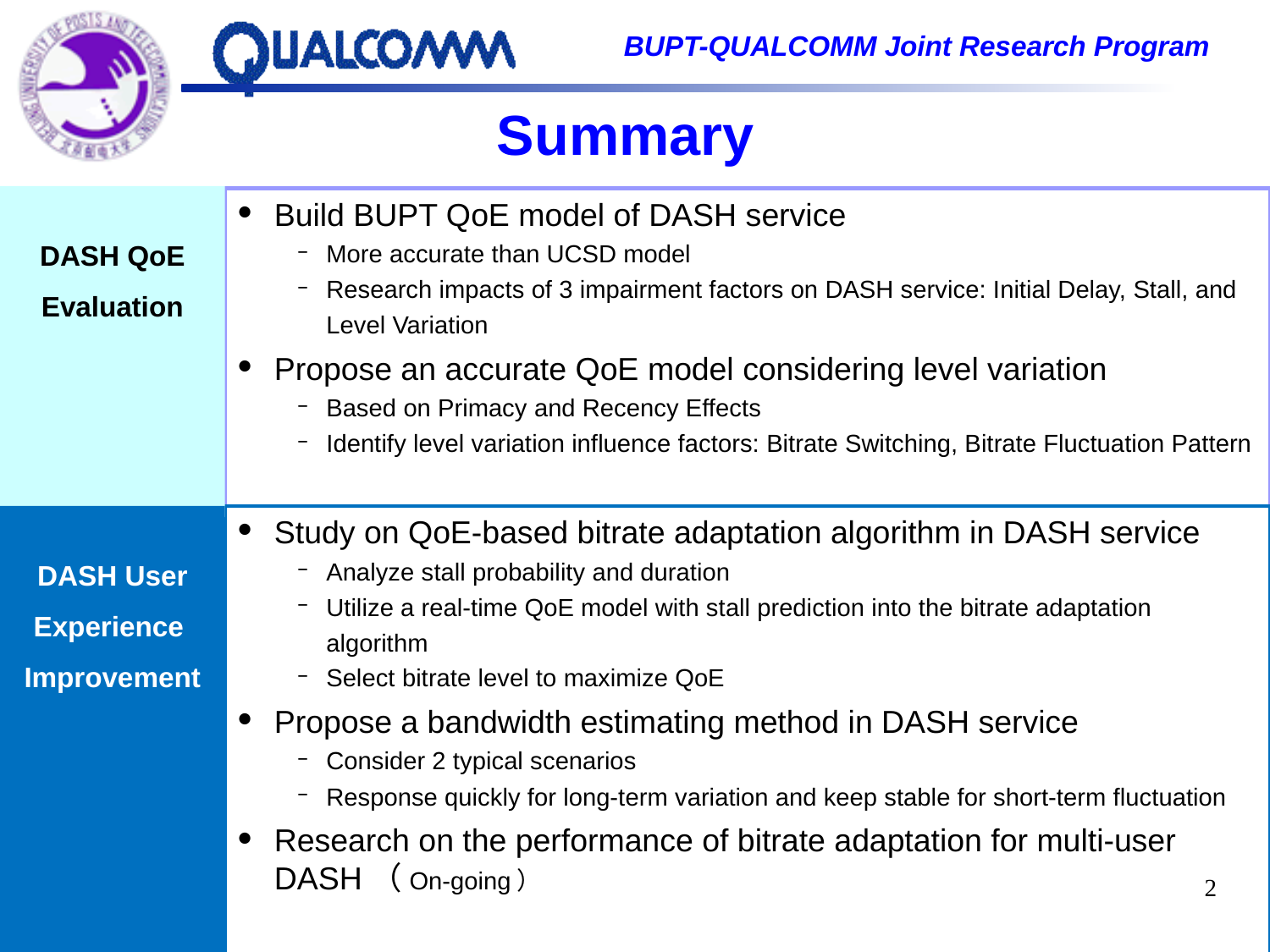

# Summary
DASH QoE Evaluation

Build BUPT QoE model of DASH service
More accurate than UCSD model
Research impacts of 3 impairment factors on DASH service: Initial Delay, Stall, and Level Variation
Propose an accurate QoE model considering level variation
Based on Primacy and Recency Effects
Identify level variation influence factors: Bitrate Switching, Bitrate Fluctuation Pattern
DASH User Experience  Improvement
Study on QoE-based bitrate adaptation algorithm in DASH service
Analyze stall probability and duration
Utilize a real-time QoE model with stall prediction into the bitrate adaptation algorithm
Select bitrate level to maximize QoE
Propose a bandwidth estimating method in DASH service
Consider 2 typical scenarios
Response quickly for long-term variation and keep stable for short-term fluctuation
Research on the performance of bitrate adaptation for multi-user DASH（On-going）
2